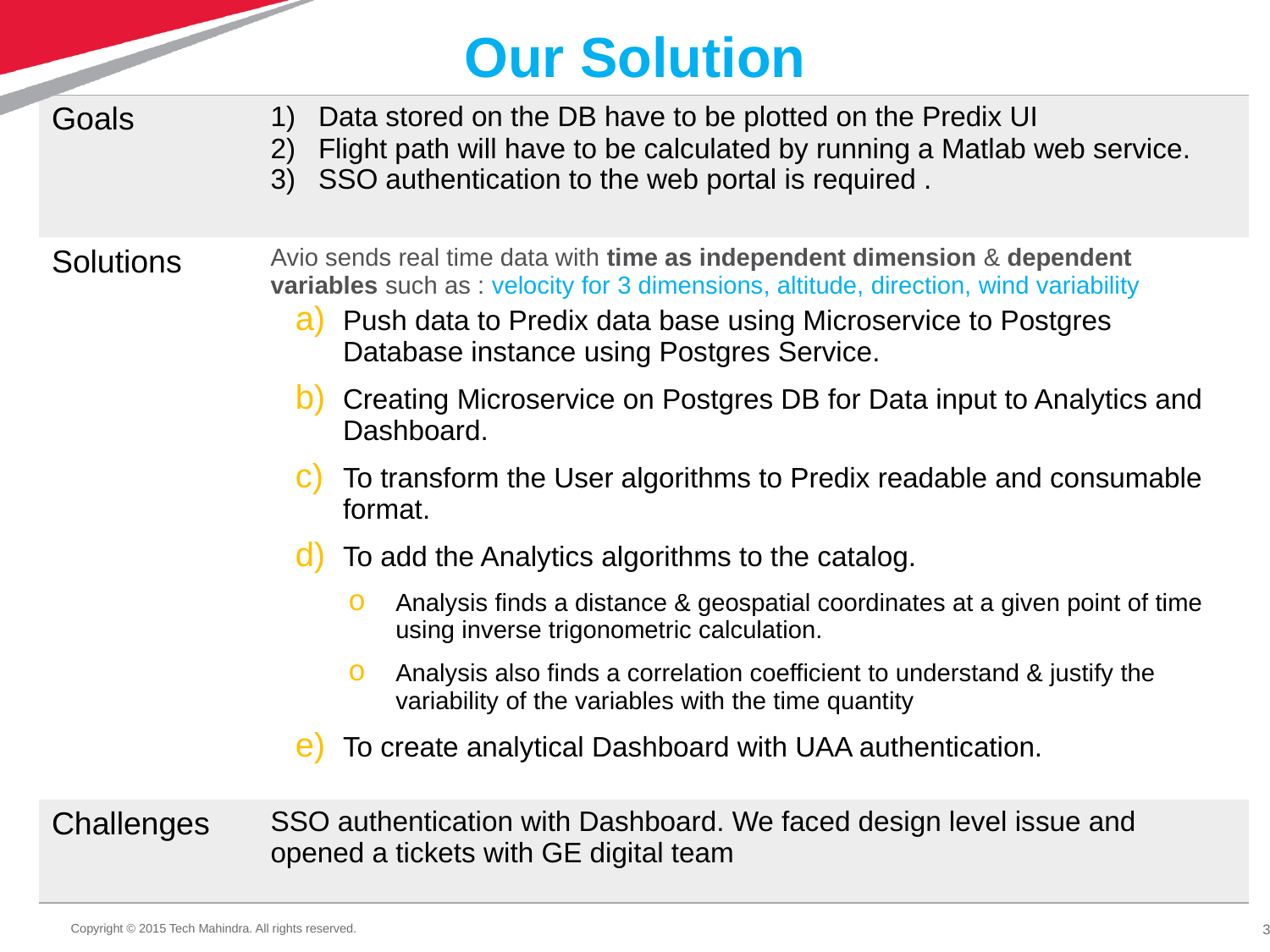

Our Solution
| Goals | Data stored on the DB have to be plotted on the Predix UI Flight path will have to be calculated by running a Matlab web service. SSO authentication to the web portal is required . |
| --- | --- |
| Solutions | Avio sends real time data with time as independent dimension & dependent variables such as : velocity for 3 dimensions, altitude, direction, wind variability Push data to Predix data base using Microservice to Postgres Database instance using Postgres Service. Creating Microservice on Postgres DB for Data input to Analytics and Dashboard. To transform the User algorithms to Predix readable and consumable format. To add the Analytics algorithms to the catalog. Analysis finds a distance & geospatial coordinates at a given point of time using inverse trigonometric calculation. Analysis also finds a correlation coefficient to understand & justify the variability of the variables with the time quantity To create analytical Dashboard with UAA authentication. |
| Challenges | SSO authentication with Dashboard. We faced design level issue and opened a tickets with GE digital team |